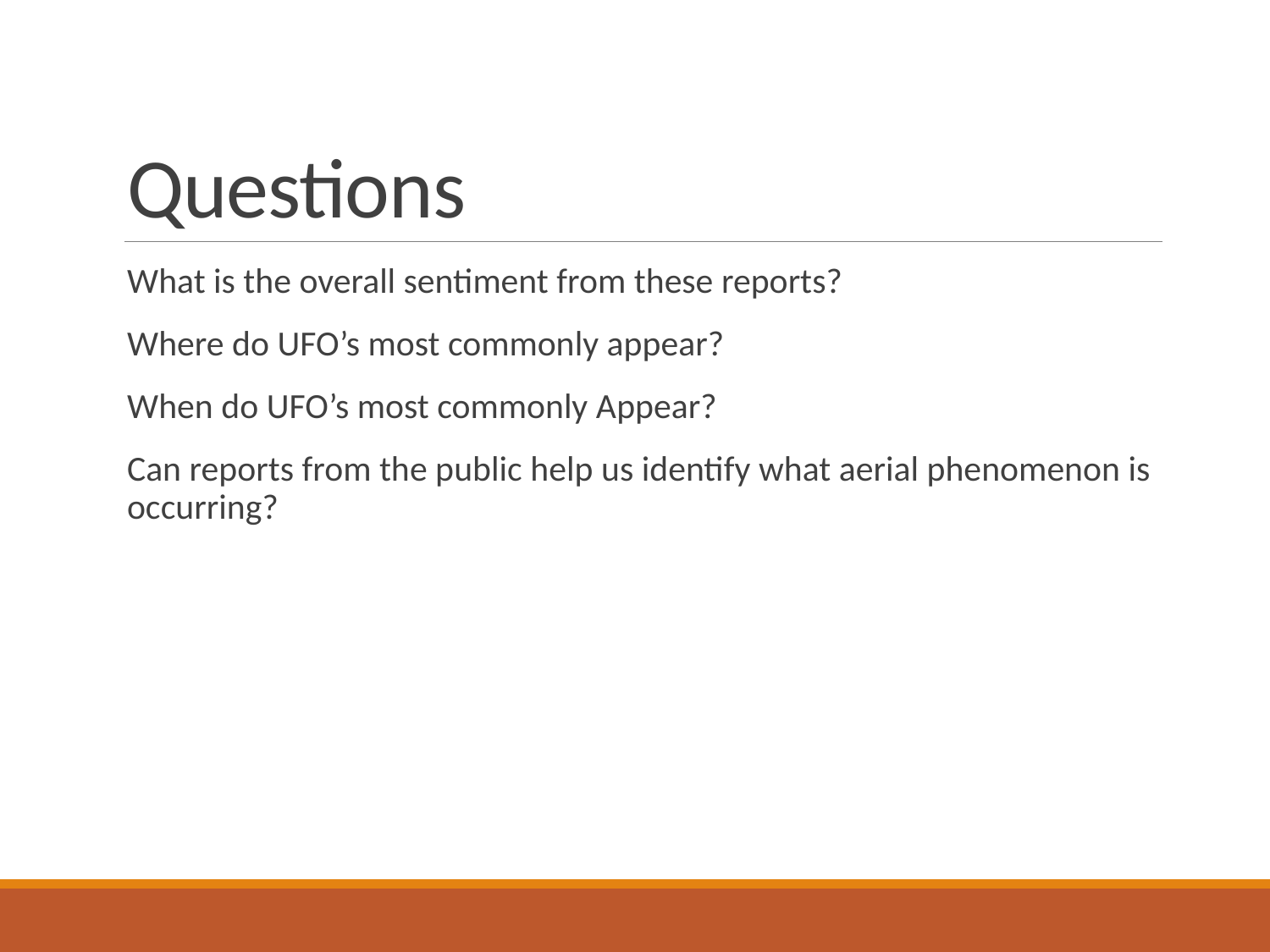

# Questions
What is the overall sentiment from these reports?
Where do UFO’s most commonly appear?
When do UFO’s most commonly Appear?
Can reports from the public help us identify what aerial phenomenon is occurring?